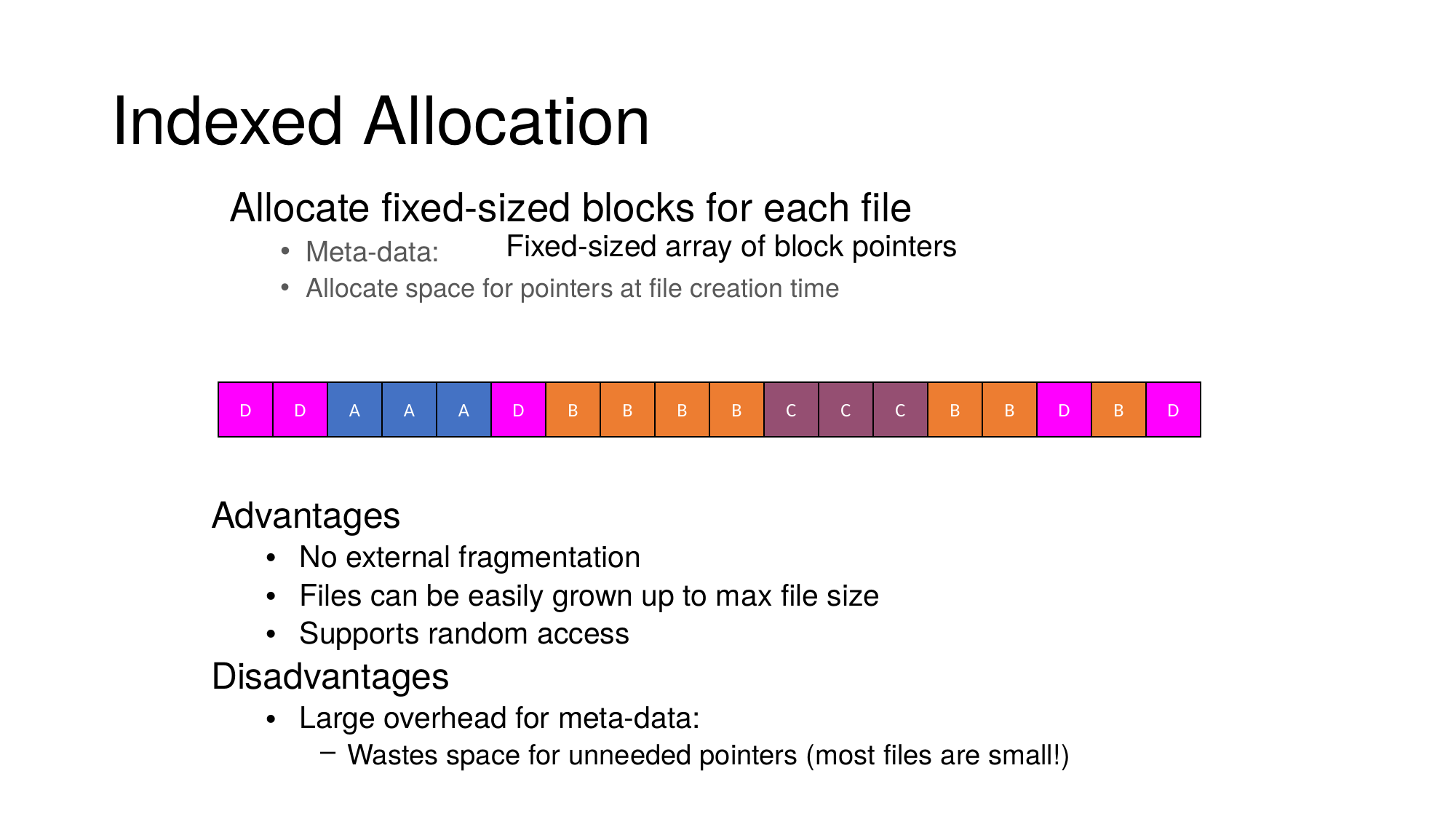

# Indexed Allocation
Allocate fixed-sized blocks for each file
Meta-data:
Allocate space for pointers at file creation time

Fixed-sized array of block pointers
D
D
A
A
A
D
B
B
B
B
C
C
C
B
B
D
B
D
Advantages
No external fragmentation
Files can be easily grown up to max file size
Supports random access
Disadvantages
Large overhead for meta-data:
Wastes space for unneeded pointers (most files are small!)